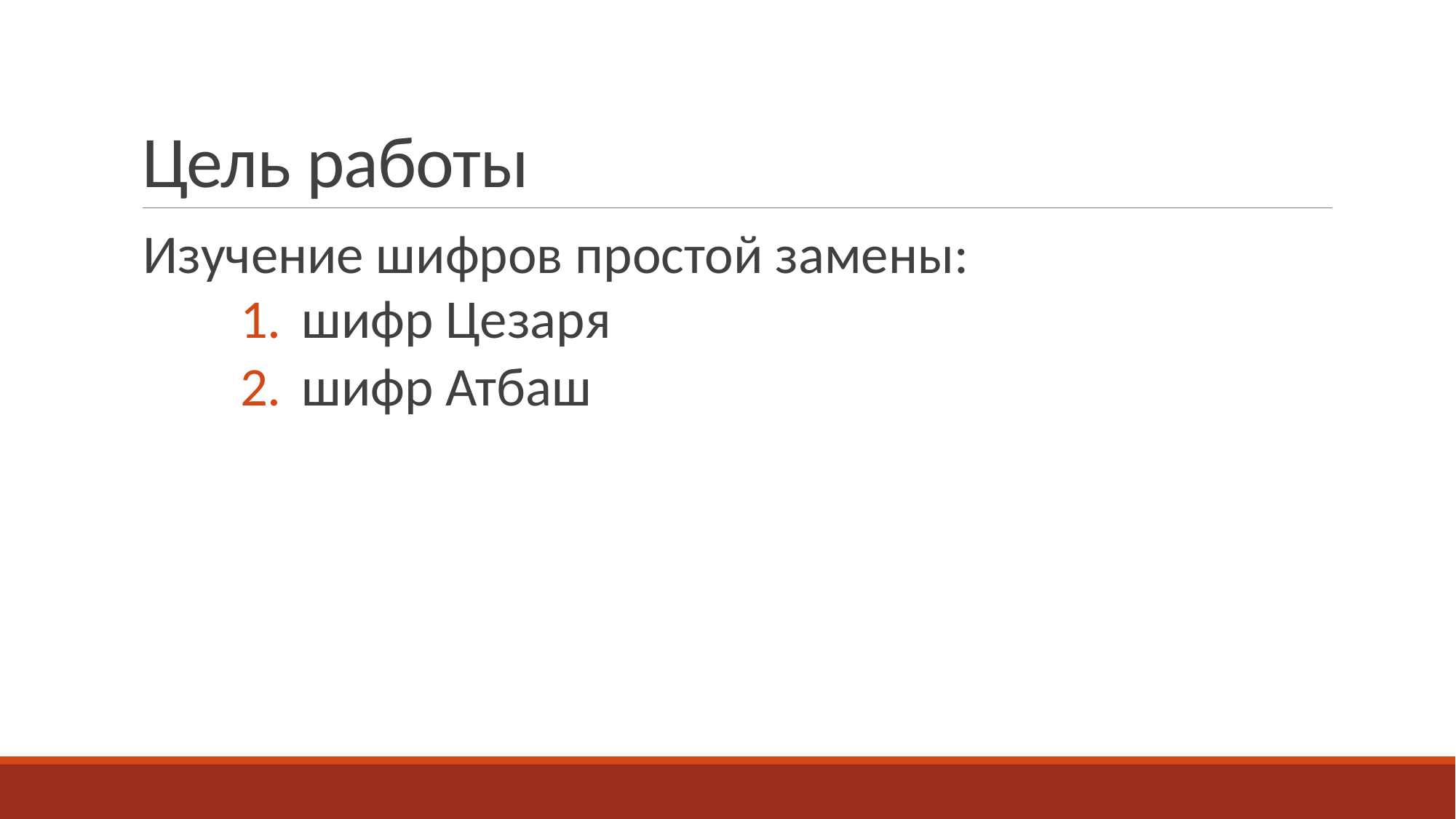

# Цель работы
Изучение шифров простой замены:
шифр Цезаря
шифр Атбаш